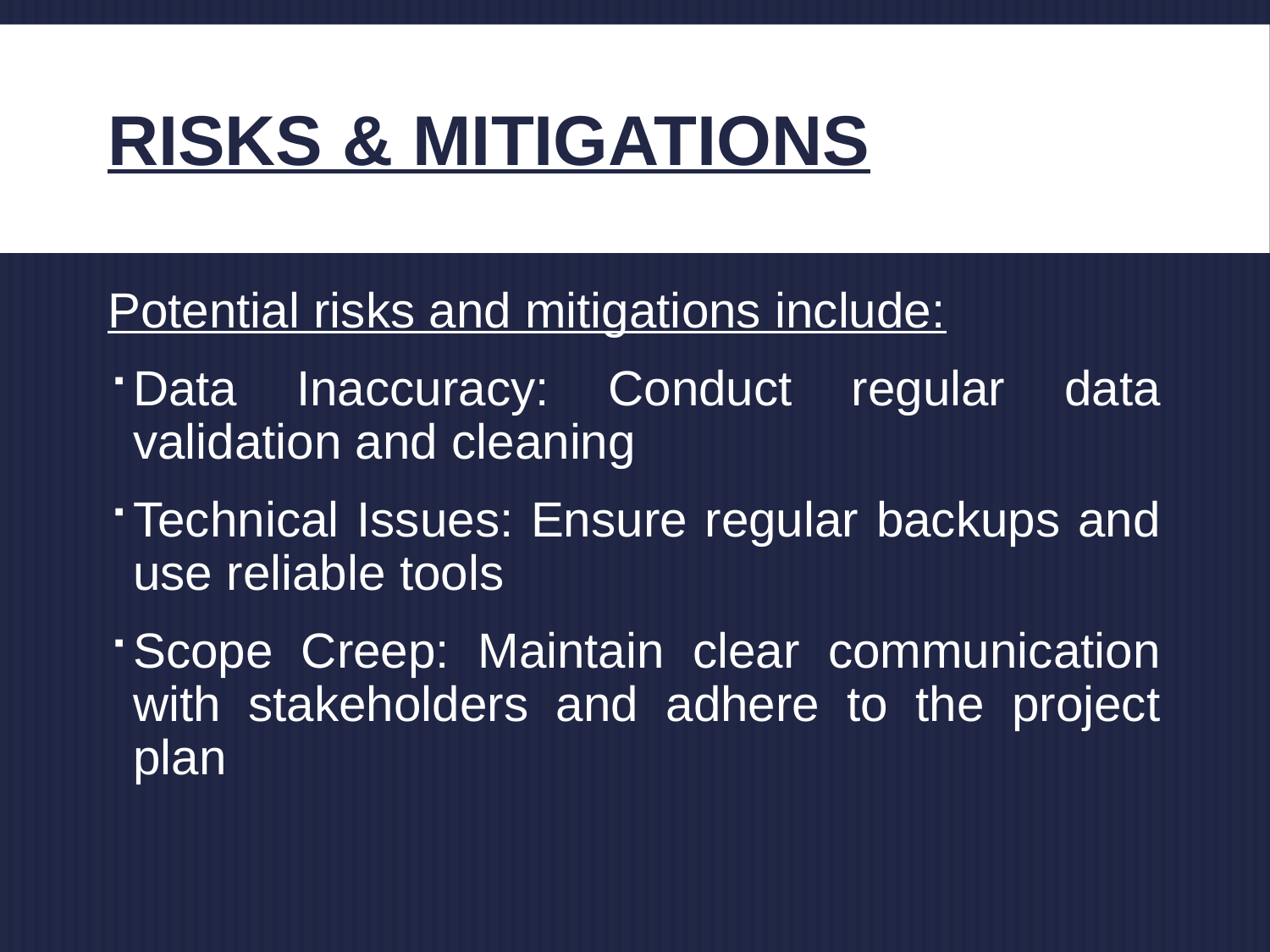

# Risks & Mitigations
Potential risks and mitigations include:
Data Inaccuracy: Conduct regular data validation and cleaning
Technical Issues: Ensure regular backups and use reliable tools
Scope Creep: Maintain clear communication with stakeholders and adhere to the project plan